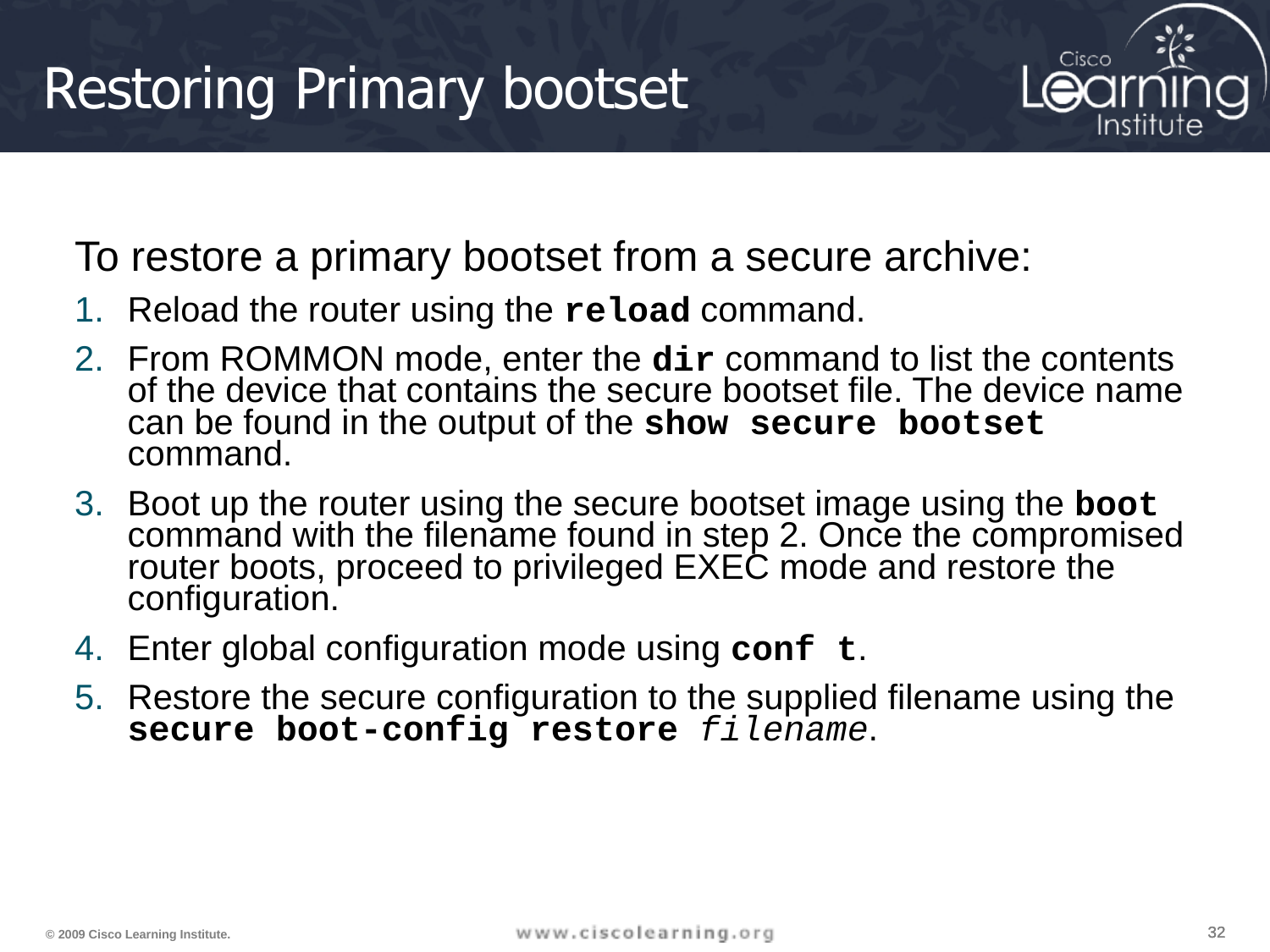

# Restoring Primary bootset
To restore a primary bootset from a secure archive:
Reload the router using the reload command.
From ROMMON mode, enter the dir command to list the contents of the device that contains the secure bootset file. The device name can be found in the output of the show secure bootset command.
Boot up the router using the secure bootset image using the boot command with the filename found in step 2. Once the compromised router boots, proceed to privileged EXEC mode and restore the configuration.
Enter global configuration mode using conf t.
Restore the secure configuration to the supplied filename using the secure boot-config restore filename.